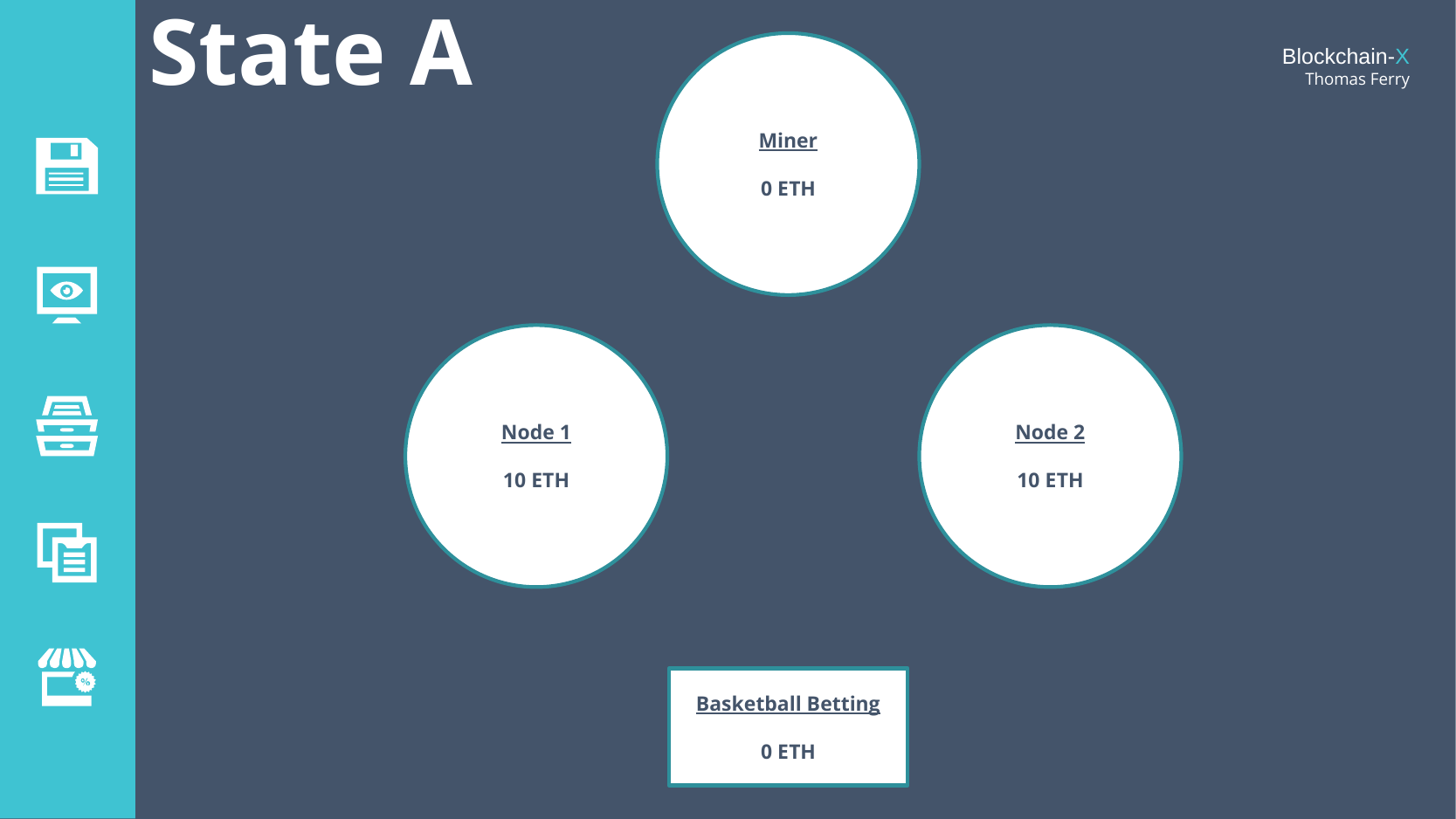

State A
Miner

0 ETH

Node 1

10 ETH
Node 2

10 ETH

Basketball Betting

0 ETH